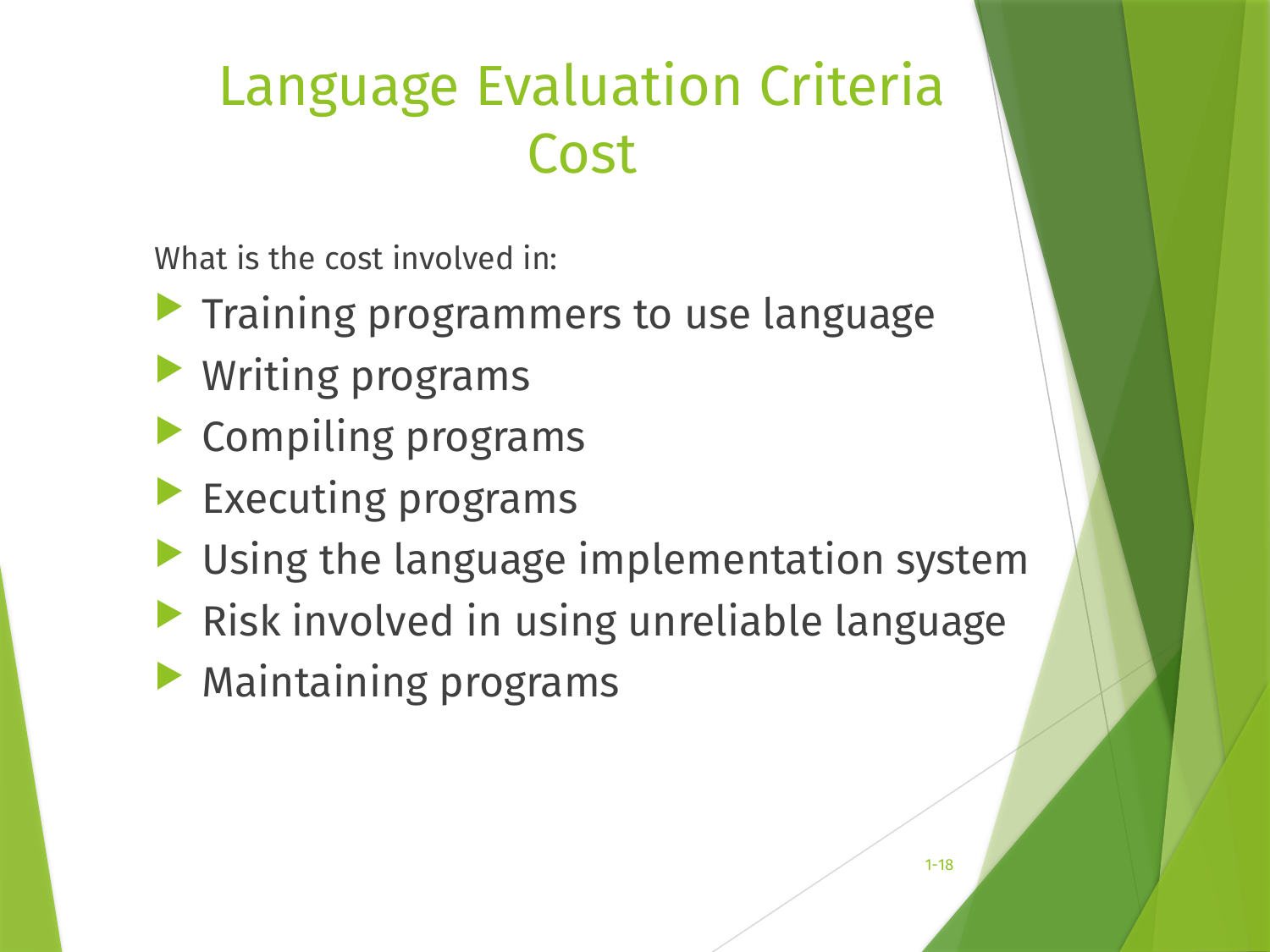

# Language Evaluation Criteria Cost
What is the cost involved in:
Training programmers to use language
Writing programs
Compiling programs
Executing programs
Using the language implementation system
Risk involved in using unreliable language
Maintaining programs
1-18